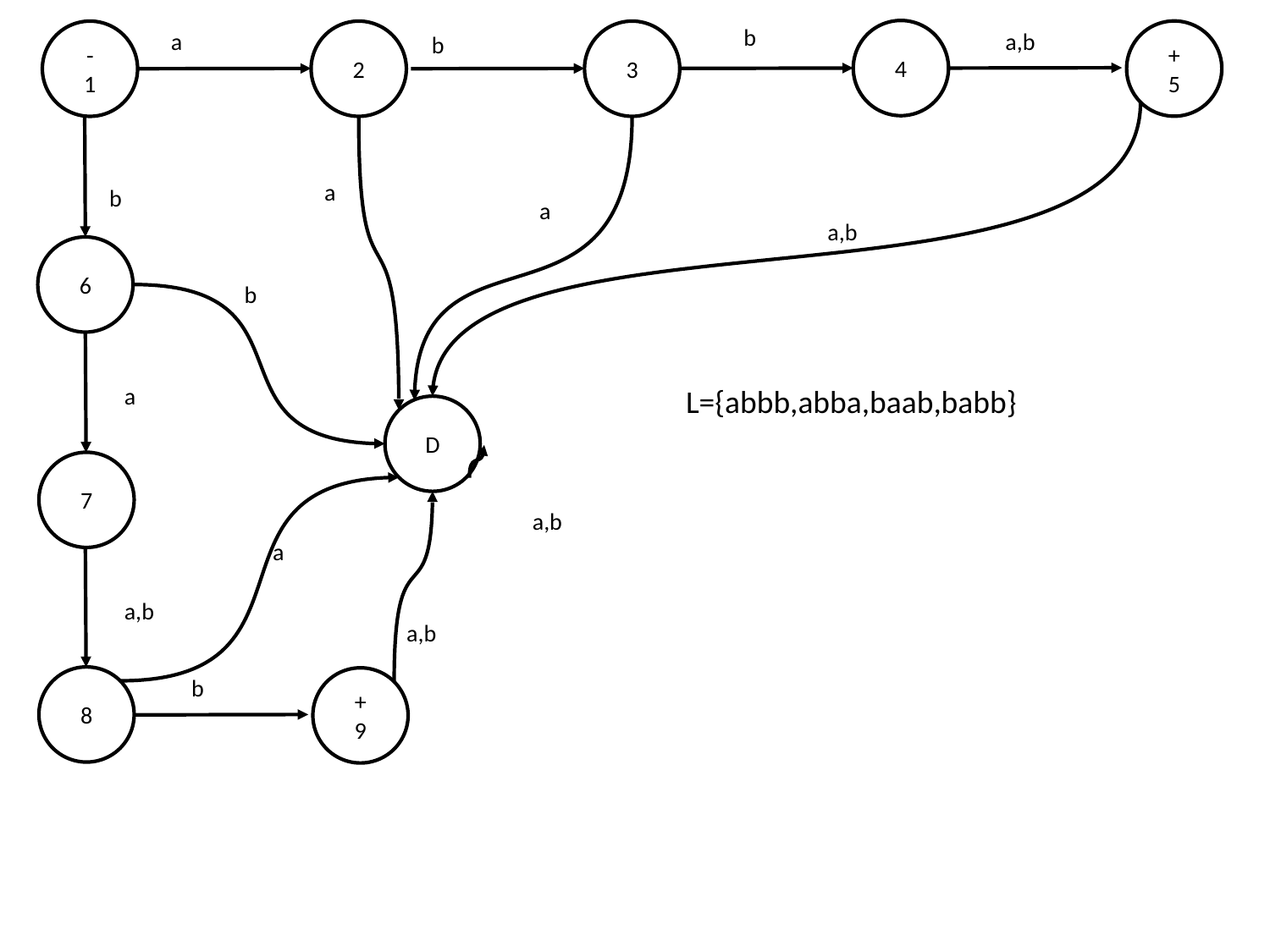

#
b
a,b
a
4
+
5
-
1
2
3
b
a
b
a
a,b
6
b
L={abbb,abba,baab,babb}
a
D
7
a,b
a
a,b
a,b
8
b
+
9